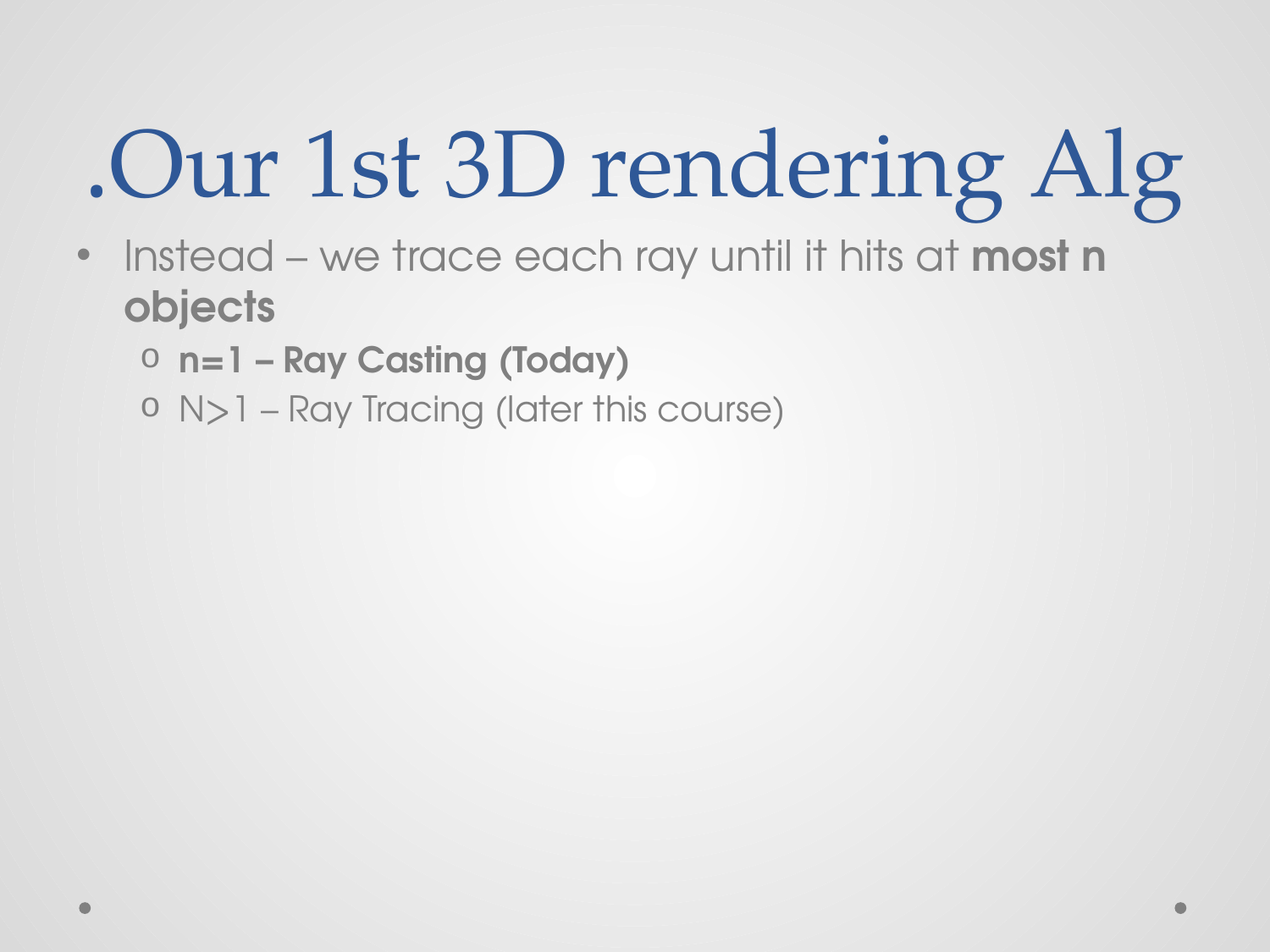

# Our 1st 3D rendering Alg.
Instead – we trace each ray until it hits at most n objects
n=1 – Ray Casting (Today)
N>1 – Ray Tracing (later this course)